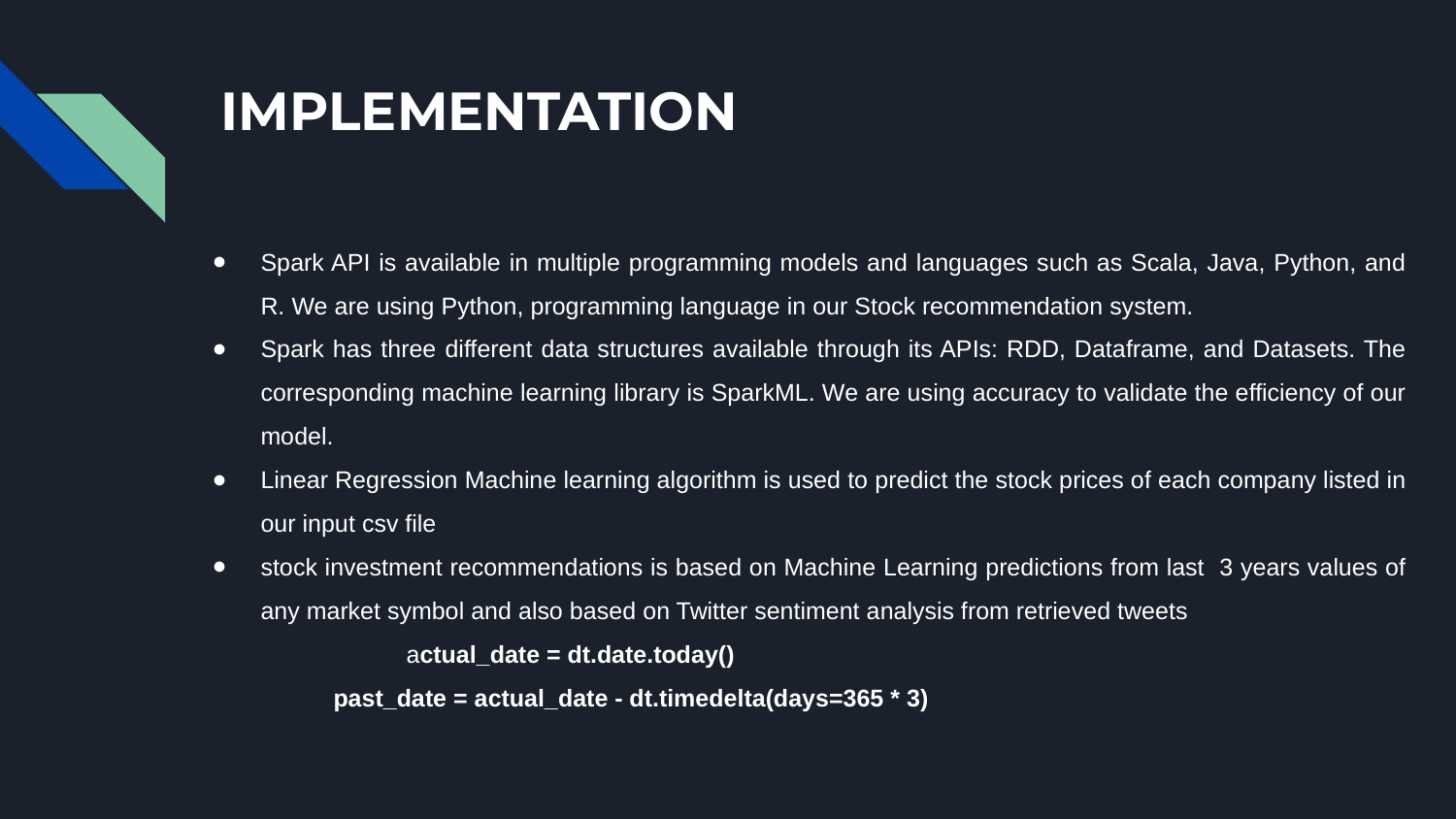

# IMPLEMENTATION

Spark API is available in multiple programming models and languages such as Scala, Java, Python, and R. We are using Python, programming language in our Stock recommendation system.
Spark has three different data structures available through its APIs: RDD, Dataframe, and Datasets. The corresponding machine learning library is SparkML. We are using accuracy to validate the efficiency of our model.
Linear Regression Machine learning algorithm is used to predict the stock prices of each company listed in our input csv file
stock investment recommendations is based on Machine Learning predictions from last  3 years values of any market symbol and also based on Twitter sentiment analysis from retrieved tweets
	actual_date = dt.date.today()
past_date = actual_date - dt.timedelta(days=365 * 3)